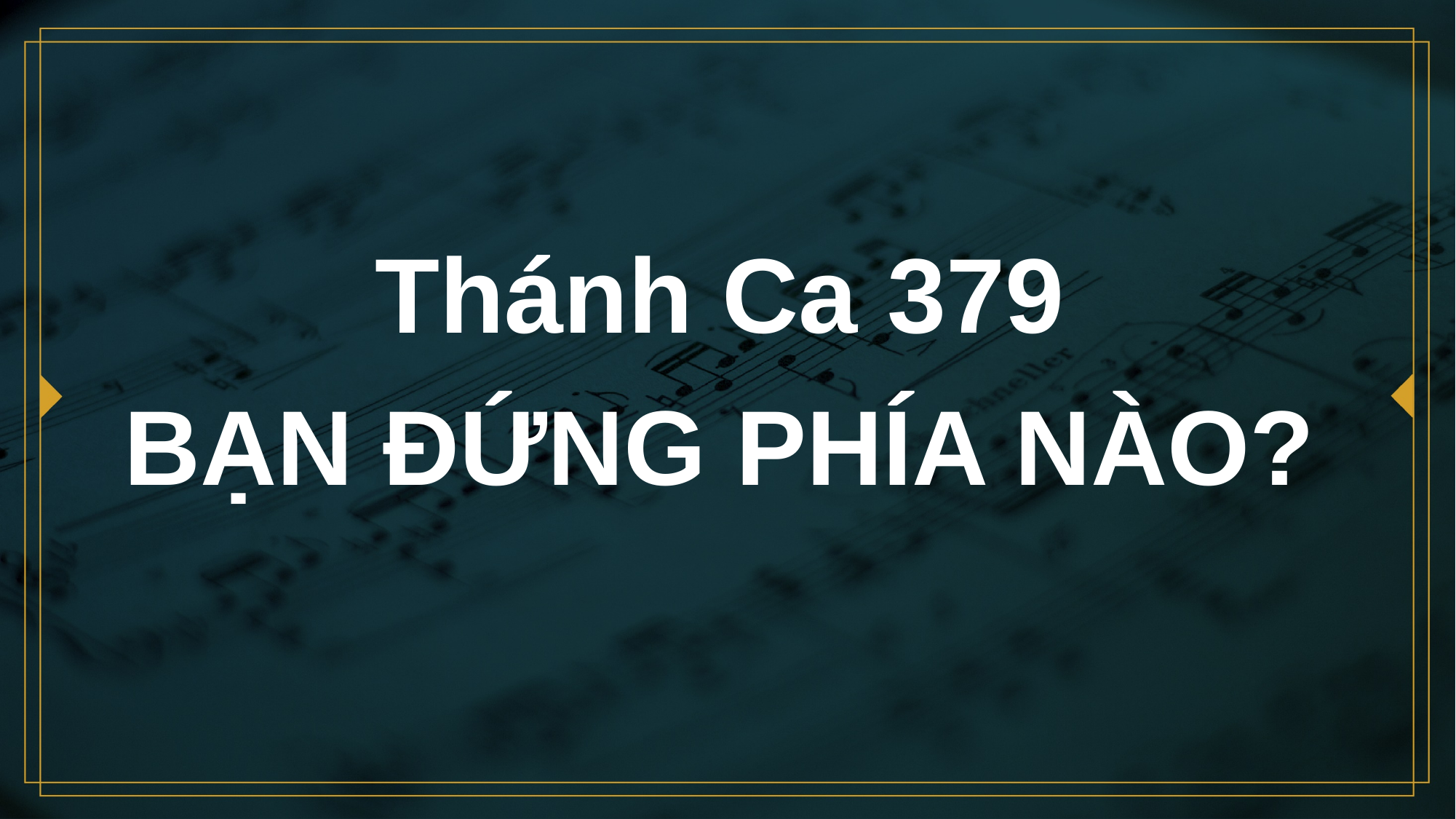

# Thánh Ca 379 BẠN ĐỨNG PHÍA NÀO?